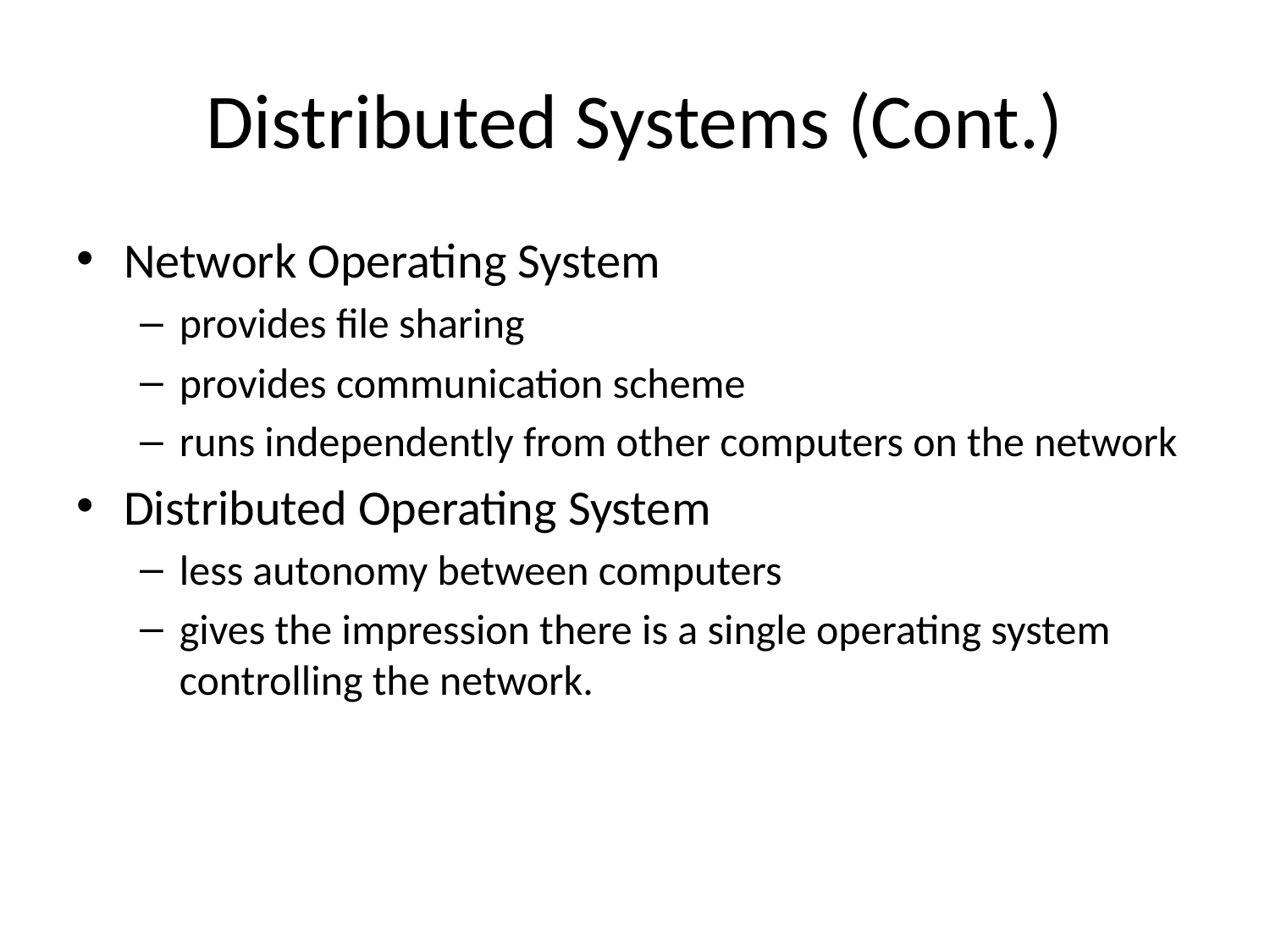

# Distributed Systems (Cont.)
Network Operating System
provides file sharing
provides communication scheme
runs independently from other computers on the network
Distributed Operating System
less autonomy between computers
gives the impression there is a single operating system controlling the network.